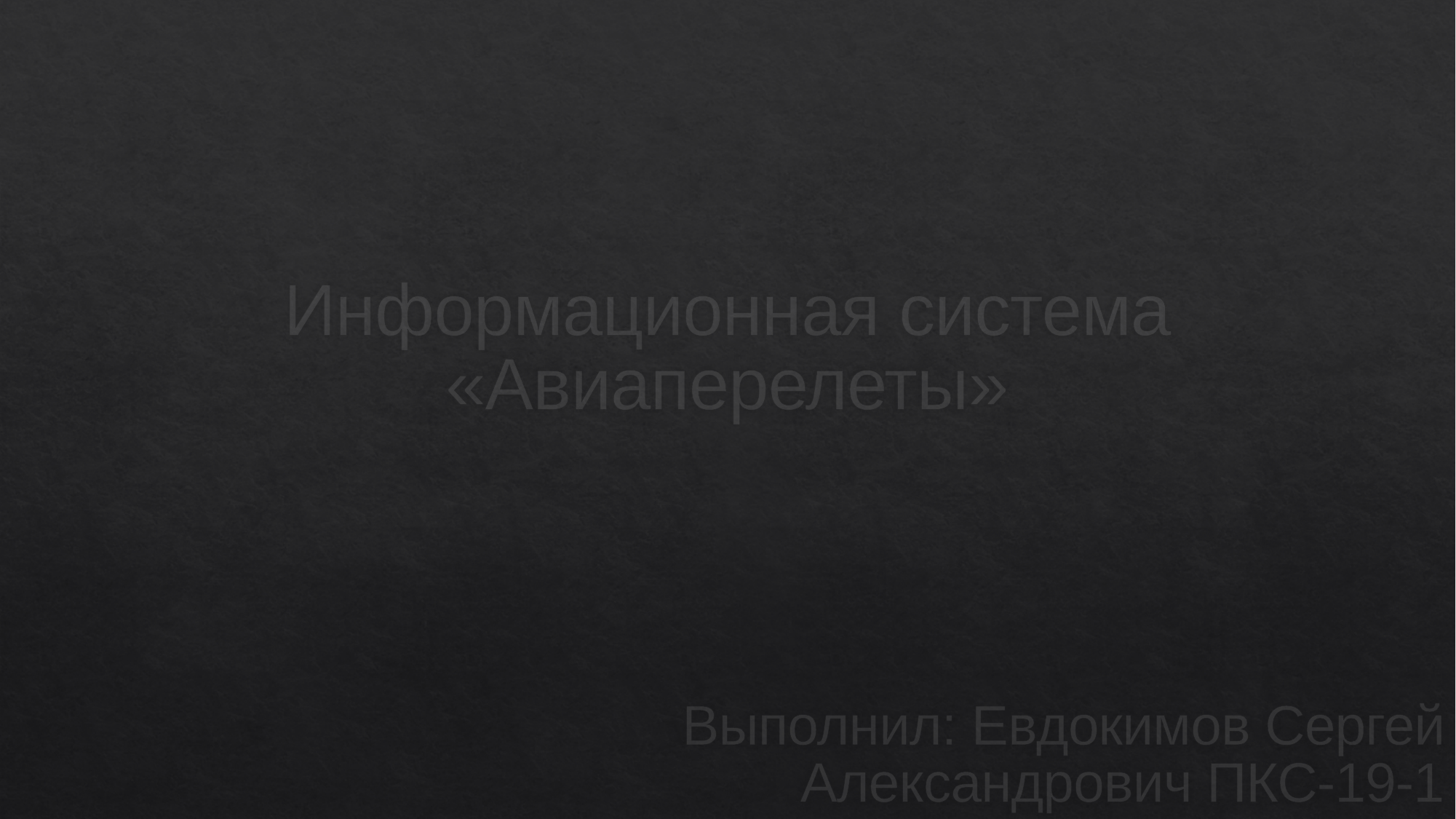

# Информационная система «Авиаперелеты»
Выполнил: Евдокимов Сергей Александрович ПКС-19-1